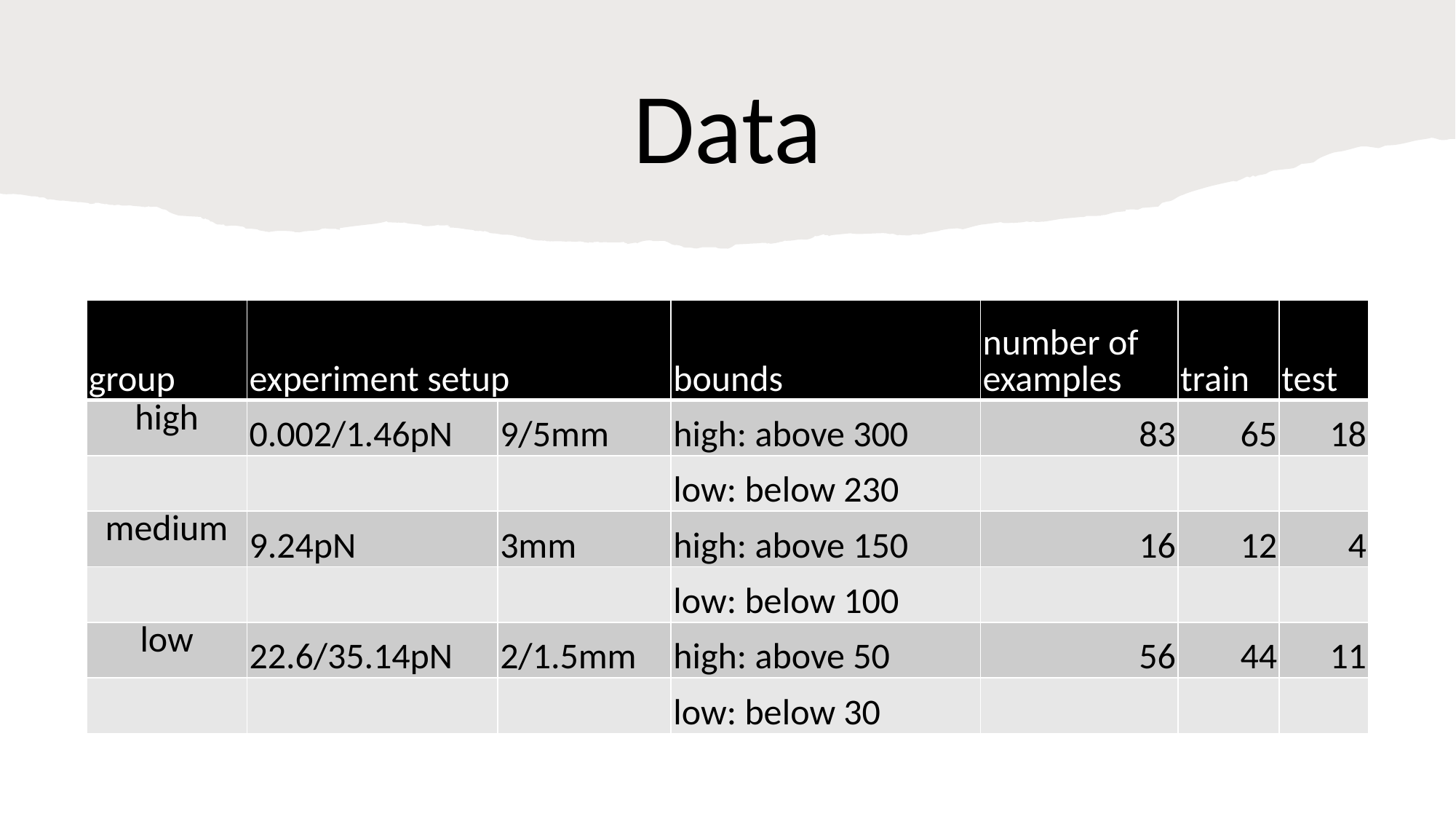

Data
| group | experiment setup |  | bounds | number of examples | train | test |
| --- | --- | --- | --- | --- | --- | --- |
| high | 0.002/1.46pN | 9/5mm | high: above 300 | 83 | 65 | 18 |
|  |  |  | low: below 230 |  |  |  |
| medium | 9.24pN | 3mm | high: above 150 | 16 | 12 | 4 |
|  |  |  | low: below 100 |  |  |  |
| low | 22.6/35.14pN | 2/1.5mm | high: above 50 | 56 | 44 | 11 |
|  |  |  | low: below 30 |  |  |  |